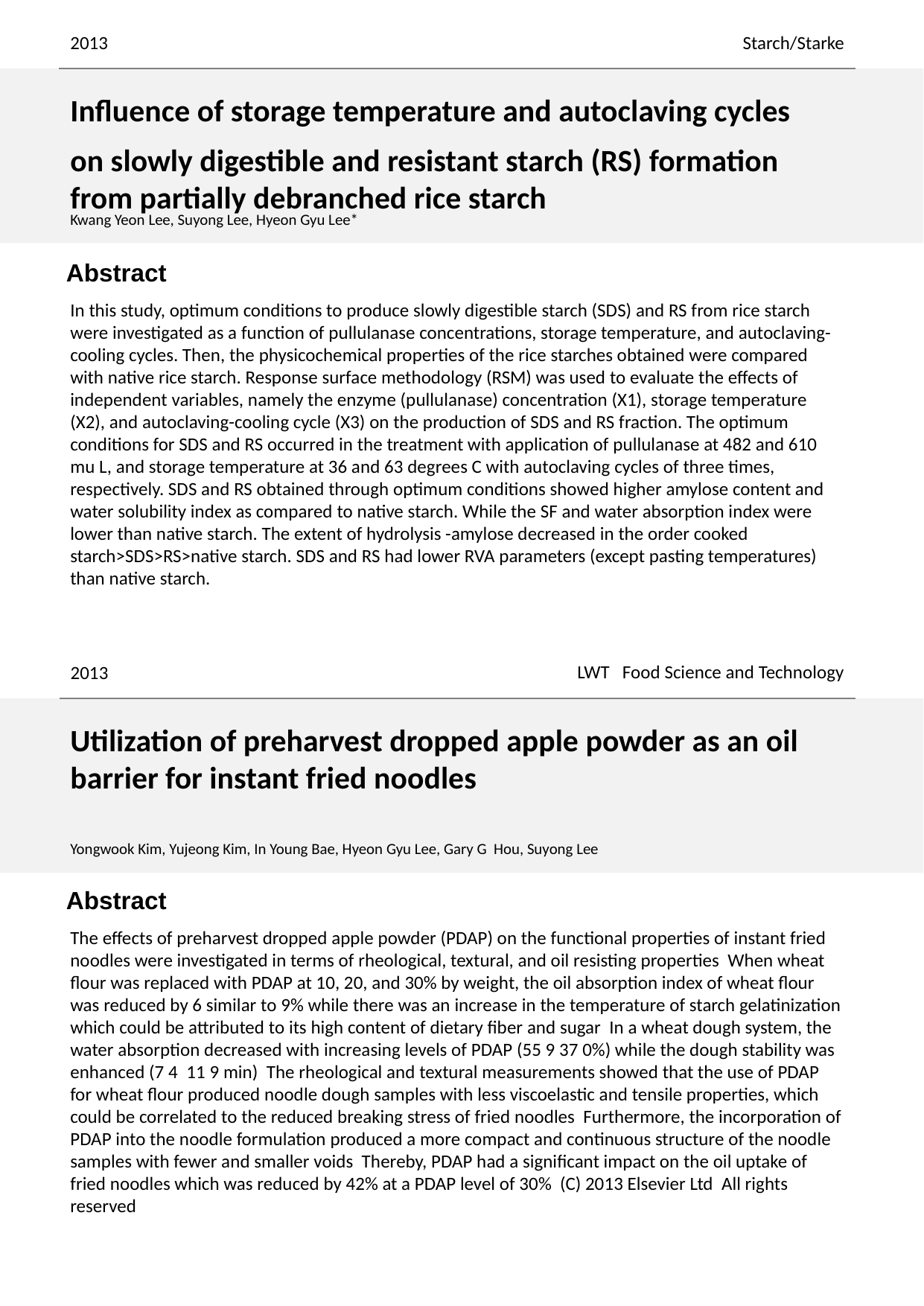

2013
Starch/Starke
Influence of storage temperature and autoclaving cycles
on slowly digestible and resistant starch (RS) formation from partially debranched rice starch
Kwang Yeon Lee, Suyong Lee, Hyeon Gyu Lee*
In this study, optimum conditions to produce slowly digestible starch (SDS) and RS from rice starch were investigated as a function of pullulanase concentrations, storage temperature, and autoclaving-cooling cycles. Then, the physicochemical properties of the rice starches obtained were compared with native rice starch. Response surface methodology (RSM) was used to evaluate the effects of independent variables, namely the enzyme (pullulanase) concentration (X1), storage temperature (X2), and autoclaving-cooling cycle (X3) on the production of SDS and RS fraction. The optimum conditions for SDS and RS occurred in the treatment with application of pullulanase at 482 and 610 mu L, and storage temperature at 36 and 63 degrees C with autoclaving cycles of three times, respectively. SDS and RS obtained through optimum conditions showed higher amylose content and water solubility index as compared to native starch. While the SF and water absorption index were lower than native starch. The extent of hydrolysis -amylose decreased in the order cooked starch>SDS>RS>native starch. SDS and RS had lower RVA parameters (except pasting temperatures) than native starch.
LWT   Food Science and Technology
2013
Utilization of preharvest dropped apple powder as an oil barrier for instant fried noodles
Yongwook Kim, Yujeong Kim, In Young Bae, Hyeon Gyu Lee, Gary G  Hou, Suyong Lee
The effects of preharvest dropped apple powder (PDAP) on the functional properties of instant fried noodles were investigated in terms of rheological, textural, and oil resisting properties  When wheat flour was replaced with PDAP at 10, 20, and 30% by weight, the oil absorption index of wheat flour was reduced by 6 similar to 9% while there was an increase in the temperature of starch gelatinization which could be attributed to its high content of dietary fiber and sugar  In a wheat dough system, the water absorption decreased with increasing levels of PDAP (55 9 37 0%) while the dough stability was enhanced (7 4  11 9 min)  The rheological and textural measurements showed that the use of PDAP for wheat flour produced noodle dough samples with less viscoelastic and tensile properties, which could be correlated to the reduced breaking stress of fried noodles  Furthermore, the incorporation of PDAP into the noodle formulation produced a more compact and continuous structure of the noodle samples with fewer and smaller voids  Thereby, PDAP had a significant impact on the oil uptake of fried noodles which was reduced by 42% at a PDAP level of 30%  (C) 2013 Elsevier Ltd  All rights reserved